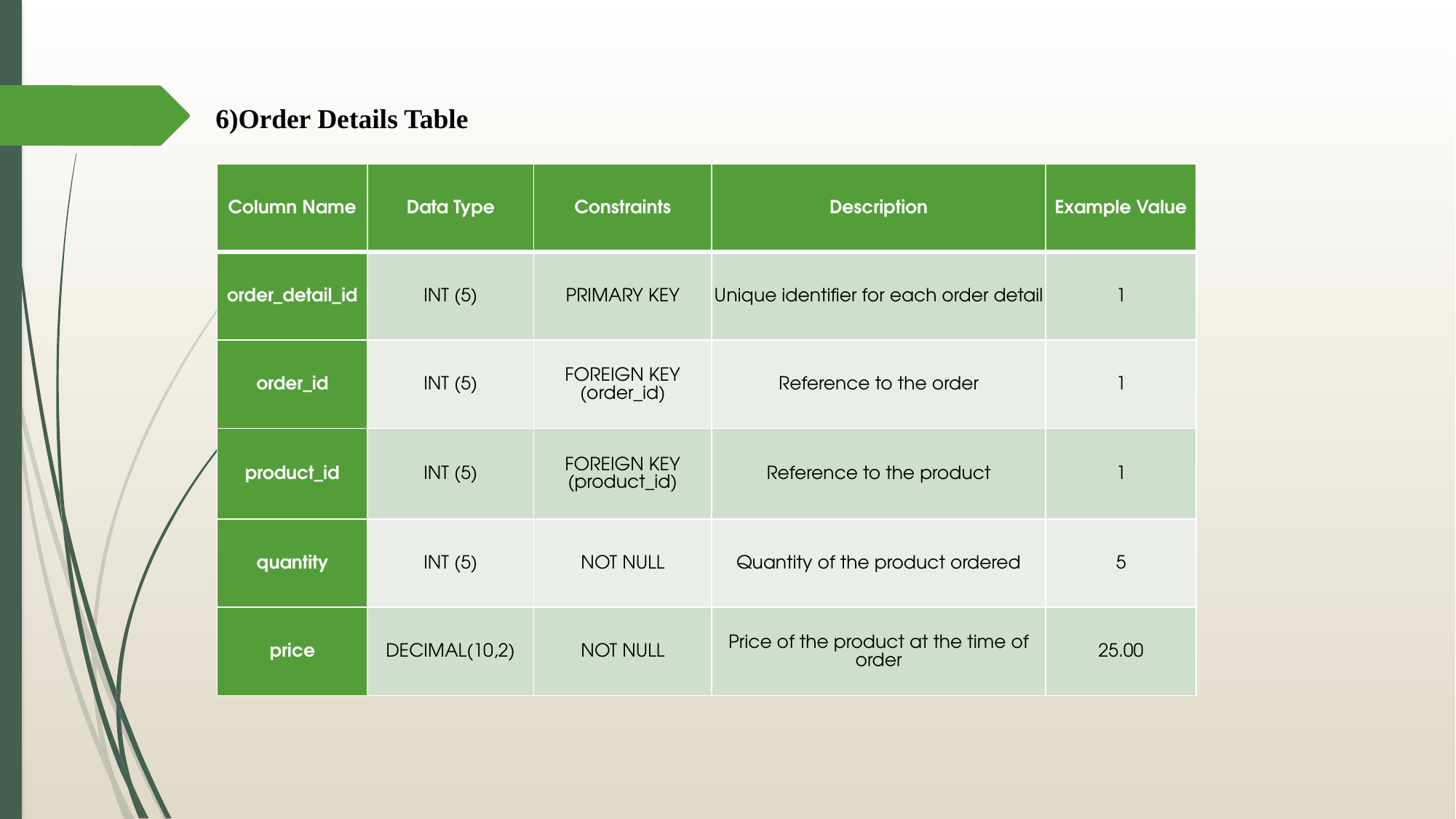

6)Order Details Table
| Column Name | Data Type | Constraints | Description | Example Value |
| --- | --- | --- | --- | --- |
| order\_detail\_id | INT (5) | PRIMARY KEY | Unique identifier for each order detail | 1 |
| order\_id | INT (5) | FOREIGN KEY (order\_id) | Reference to the order | 1 |
| product\_id | INT (5) | FOREIGN KEY (product\_id) | Reference to the product | 1 |
| quantity | INT (5) | NOT NULL | Quantity of the product ordered | 5 |
| price | DECIMAL(10,2) | NOT NULL | Price of the product at the time of order | 25.00 |